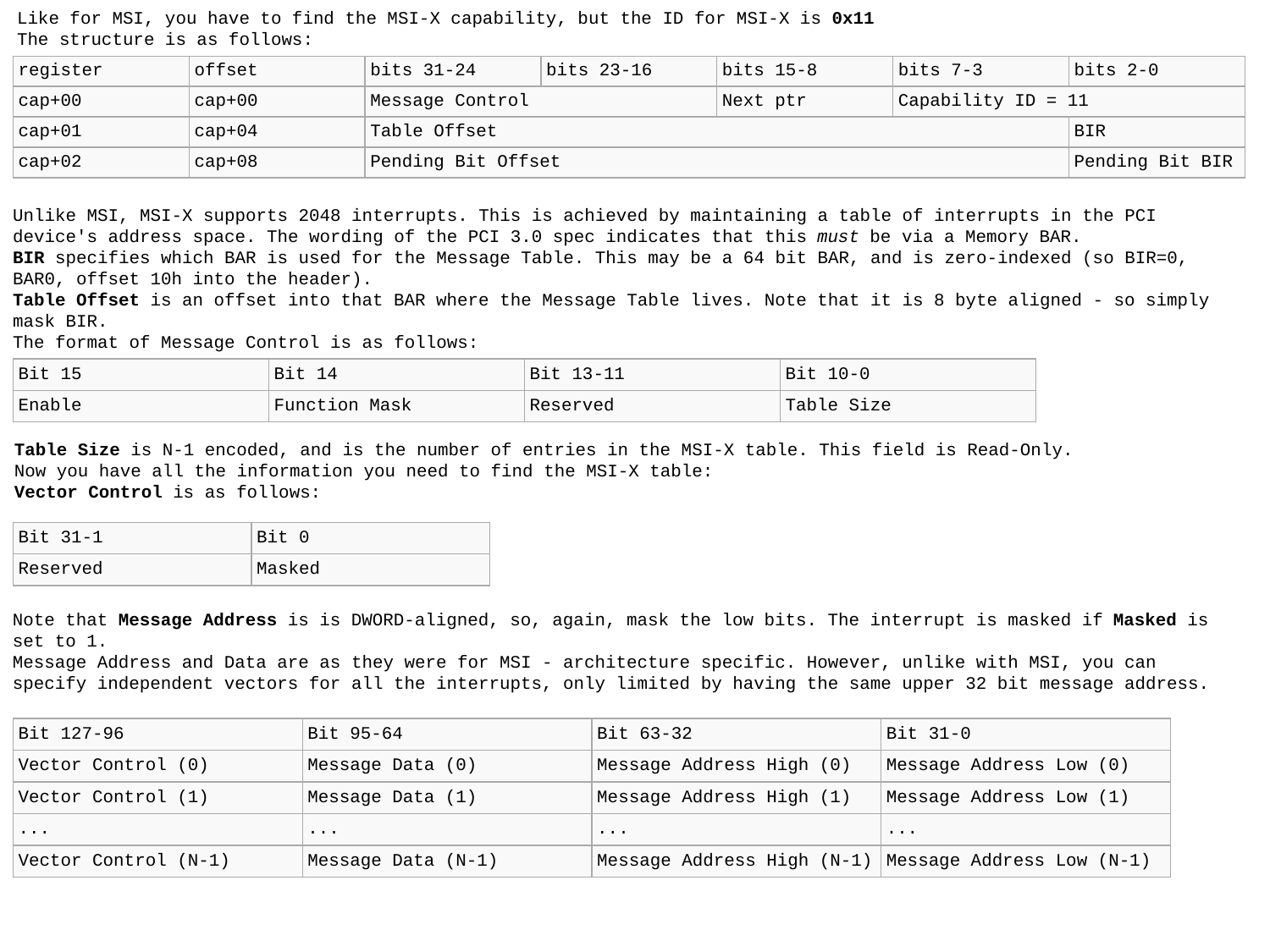

Like for MSI, you have to find the MSI-X capability, but the ID for MSI-X is 0x11
The structure is as follows:
| register | offset | bits 31-24 | bits 23-16 | bits 15-8 | bits 7-3 | bits 2-0 |
| --- | --- | --- | --- | --- | --- | --- |
| cap+00 | cap+00 | Message Control |  | Next ptr | Capability ID = 11 |  |
| cap+01 | cap+04 | Table Offset |  |  |  | BIR |
| cap+02 | cap+08 | Pending Bit Offset |  |  |  | Pending Bit BIR |
Unlike MSI, MSI-X supports 2048 interrupts. This is achieved by maintaining a table of interrupts in the PCI device's address space. The wording of the PCI 3.0 spec indicates that this must be via a Memory BAR.
BIR specifies which BAR is used for the Message Table. This may be a 64 bit BAR, and is zero-indexed (so BIR=0, BAR0, offset 10h into the header).
Table Offset is an offset into that BAR where the Message Table lives. Note that it is 8 byte aligned - so simply mask BIR.
The format of Message Control is as follows:
| Bit 15 | Bit 14 | Bit 13-11 | Bit 10-0 |
| --- | --- | --- | --- |
| Enable | Function Mask | Reserved | Table Size |
Table Size is N-1 encoded, and is the number of entries in the MSI-X table. This field is Read-Only.
Now you have all the information you need to find the MSI-X table:
Vector Control is as follows:
| Bit 31-1 | Bit 0 |
| --- | --- |
| Reserved | Masked |
Note that Message Address is is DWORD-aligned, so, again, mask the low bits. The interrupt is masked if Masked is set to 1.
Message Address and Data are as they were for MSI - architecture specific. However, unlike with MSI, you can specify independent vectors for all the interrupts, only limited by having the same upper 32 bit message address.
| Bit 127-96 | Bit 95-64 | Bit 63-32 | Bit 31-0 |
| --- | --- | --- | --- |
| Vector Control (0) | Message Data (0) | Message Address High (0) | Message Address Low (0) |
| Vector Control (1) | Message Data (1) | Message Address High (1) | Message Address Low (1) |
| ... | ... | ... | ... |
| Vector Control (N-1) | Message Data (N-1) | Message Address High (N-1) | Message Address Low (N-1) |